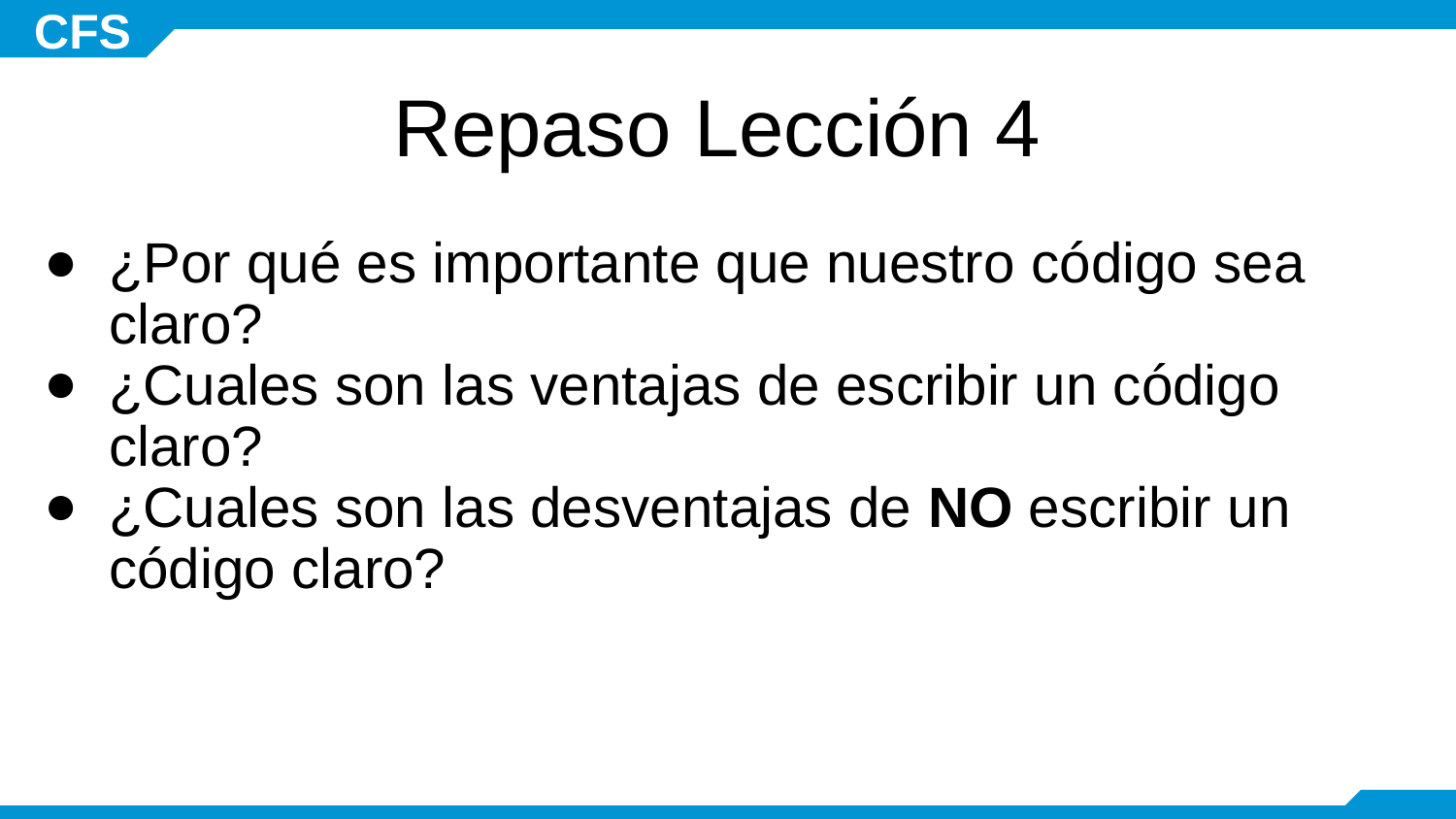

# Repaso Lección 4
¿Por qué es importante que nuestro código sea claro?
¿Cuales son las ventajas de escribir un código claro?
¿Cuales son las desventajas de NO escribir un código claro?